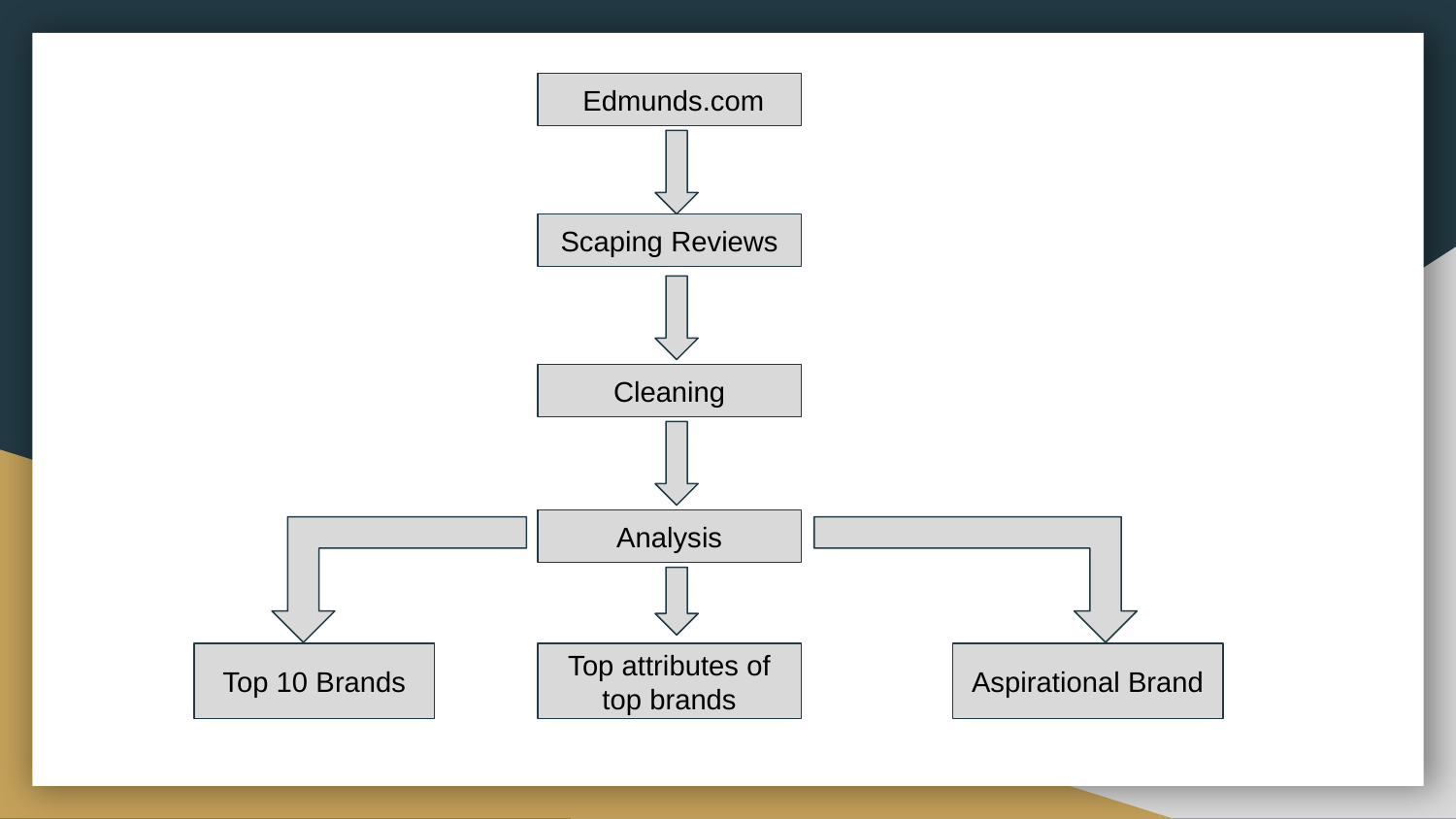

Edmunds.com

Scaping Reviews

Cleaning

Analysis

Top 10 Brands
Top attributes of top brands
Aspirational Brand